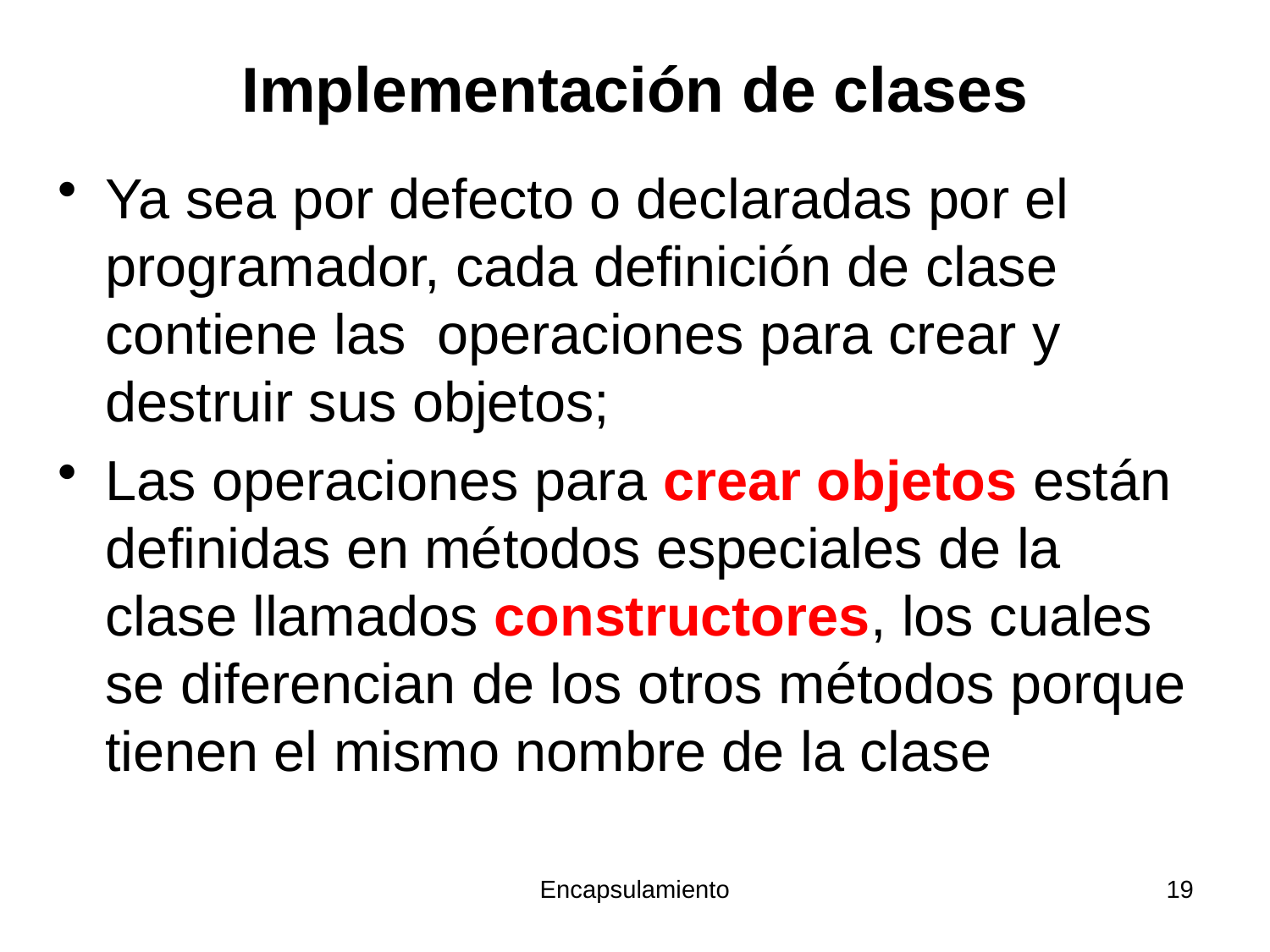

# Implementación de clases
Ya sea por defecto o declaradas por el programador, cada definición de clase contiene las  operaciones para crear y destruir sus objetos;
Las operaciones para crear objetos están definidas en métodos especiales de la clase llamados constructores, los cuales se diferencian de los otros métodos porque tienen el mismo nombre de la clase
Encapsulamiento
19